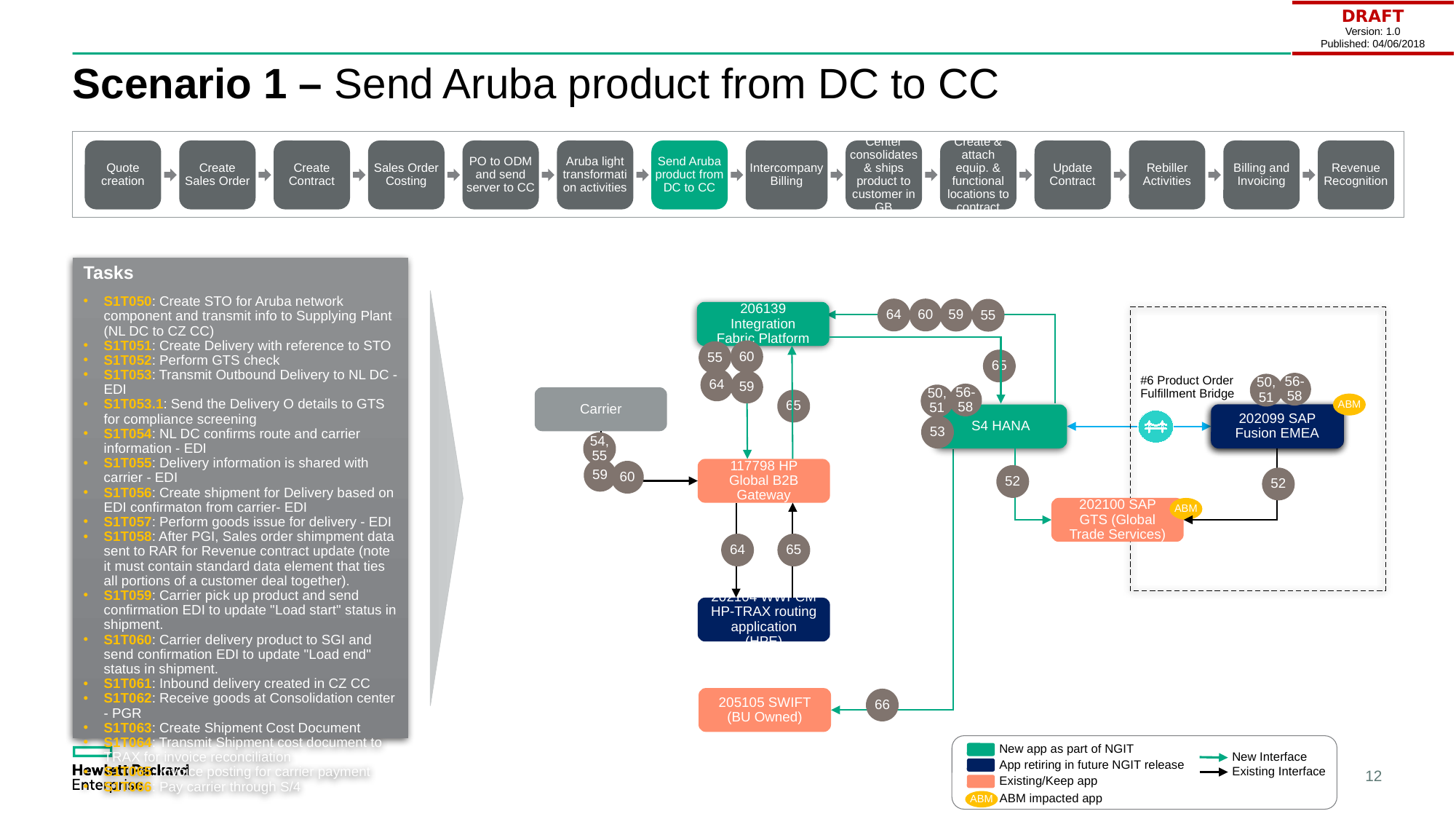

| DRAFT Version: 1.0 Published: 04/06/2018 |
| --- |
# Scenario 1 – Send Aruba product from DC to CC

Quote creation
Create Sales Order
Create Contract
Sales Order Costing
PO to ODM and send server to CC
Aruba light transformation activities
Send Aruba product from DC to CC
Intercompany Billing
Center consolidates & ships product to customer in GB
Create & attach equip. & functional locations to contract
Update Contract
Rebiller Activities
Billing and Invoicing
Revenue Recognition

Tasks

S1T050: Create STO for Aruba network component and transmit info to Supplying Plant (NL DC to CZ CC)
S1T051: Create Delivery with reference to STO
S1T052: Perform GTS check
S1T053: Transmit Outbound Delivery to NL DC - EDI
S1T053.1: Send the Delivery O details to GTS for compliance screening
S1T054: NL DC confirms route and carrier information - EDI
S1T055: Delivery information is shared with carrier - EDI
S1T056: Create shipment for Delivery based on EDI confirmaton from carrier- EDI
S1T057: Perform goods issue for delivery - EDI
S1T058: After PGI, Sales order shimpment data sent to RAR for Revenue contract update (note it must contain standard data element that ties all portions of a customer deal together).
S1T059: Carrier pick up product and send confirmation EDI to update "Load start" status in shipment.
S1T060: Carrier delivery product to SGI and send confirmation EDI to update "Load end" status in shipment.
S1T061: Inbound delivery created in CZ CC
S1T062: Receive goods at Consolidation center - PGR
S1T063: Create Shipment Cost Document
S1T064: Transmit Shipment cost document to TRAX for invoice reconciliation
S1T065: Invoice posting for carrier payment
S1T066: Pay carrier through S/4
60
64
59
55
206139 Integration Fabric Platform

60
55
65
#6 Product Order Fulfillment Bridge
64
59
56-58
50,51
56-58
50,51
Carrier
65
ABM
S4 HANA
202099 SAP Fusion EMEA
202099 SAP Fusion EMEA

53
54,55
59
117798 HP Global B2B Gateway
60
52
52

202100 SAP GTS (Global Trade Services)
ABM
64
65
202104 WWFCM HP-TRAX routing application (HPE)
205105 SWIFT
(BU Owned)
66

New app as part of NGIT

New Interface
App retiring in future NGIT release

Existing Interface
Existing/Keep app

ABM impacted app
ABM
12